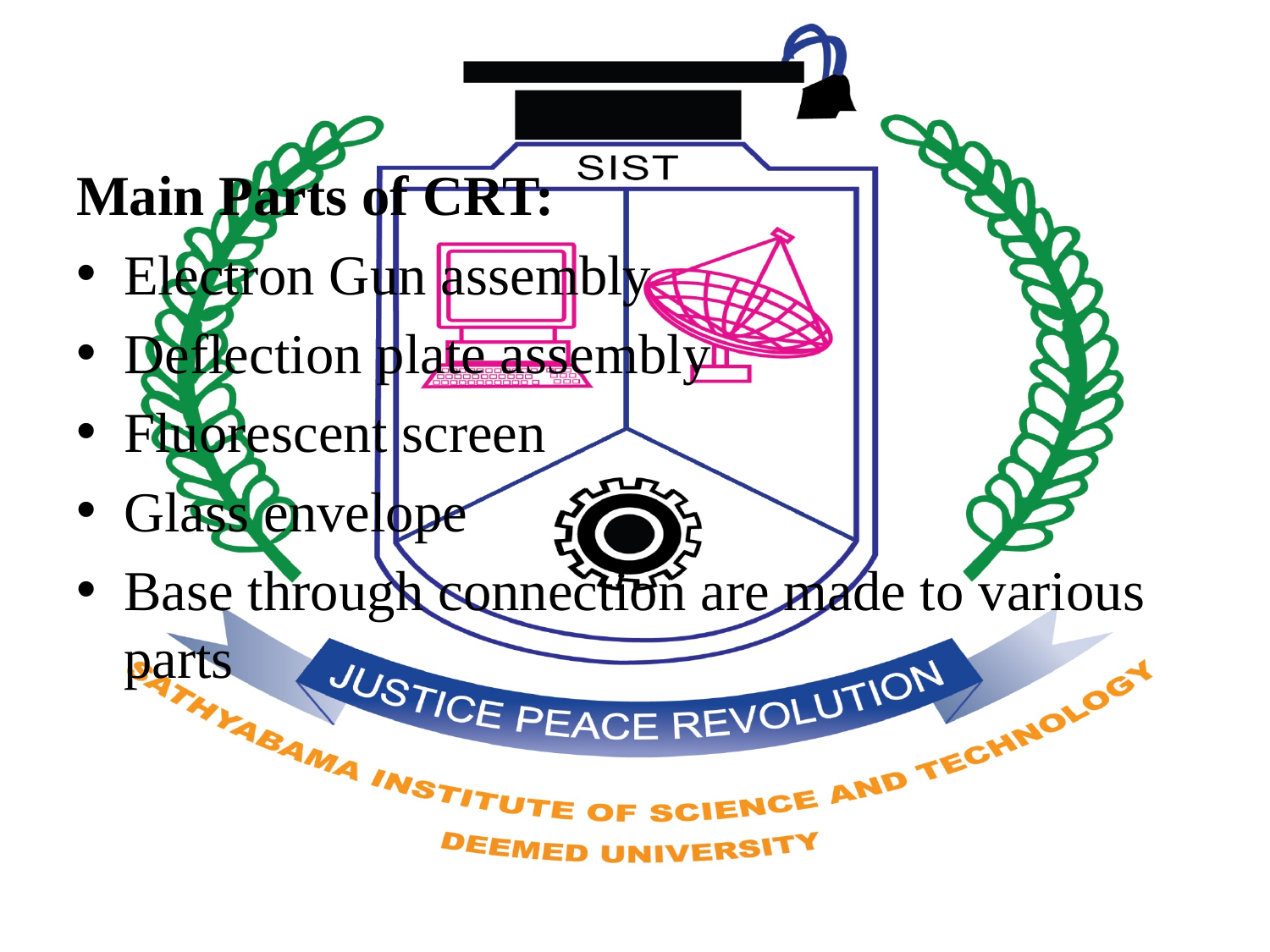

#

Main Parts of CRT:
Electron Gun assembly
Deflection plate assembly
Fluorescent screen
Glass envelope
Base through connection are made to various parts